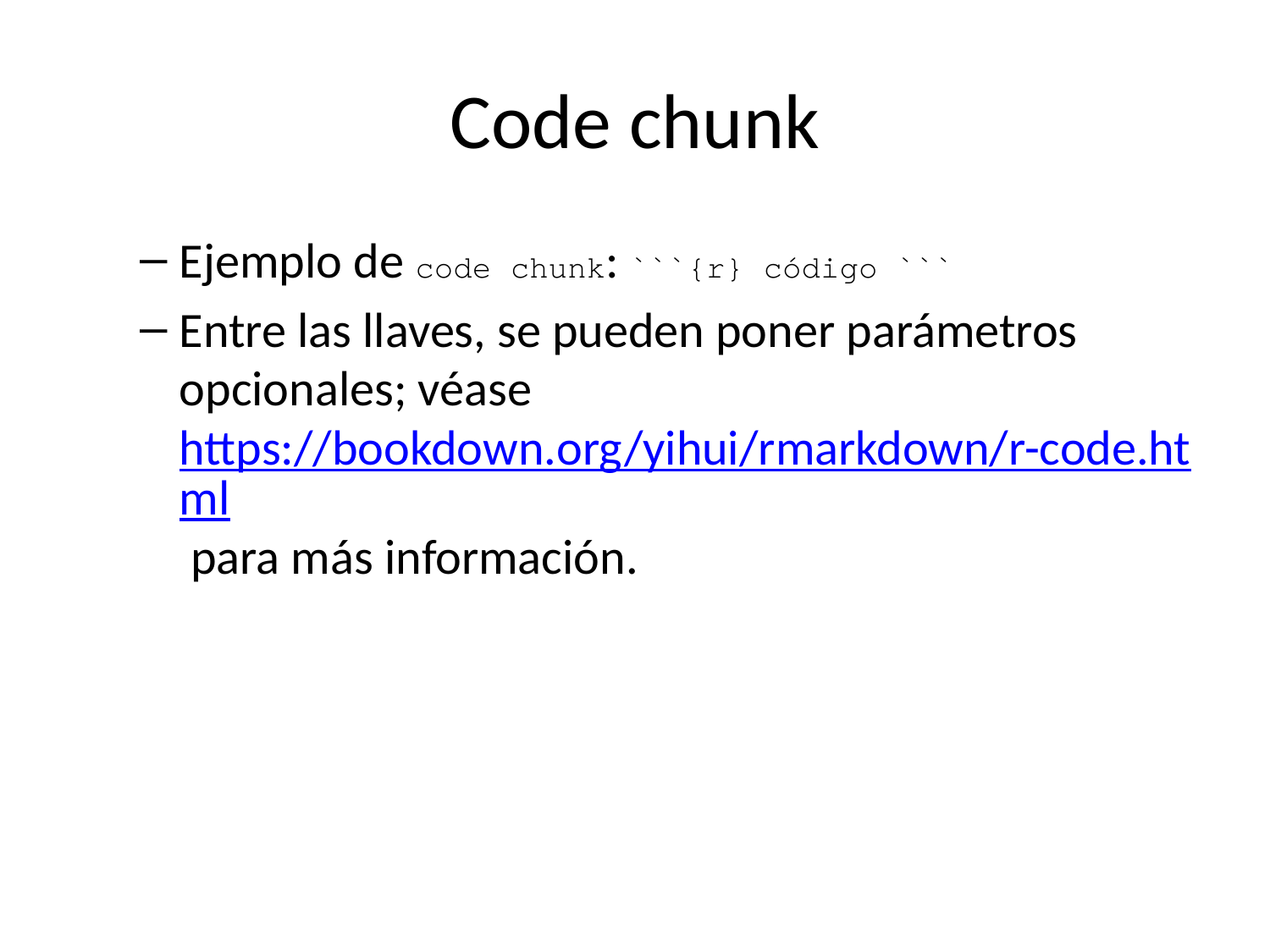

# Code chunk
Ejemplo de code chunk: ```{r} código ```
Entre las llaves, se pueden poner parámetros opcionales; véase https://bookdown.org/yihui/rmarkdown/r-code.html para más información.